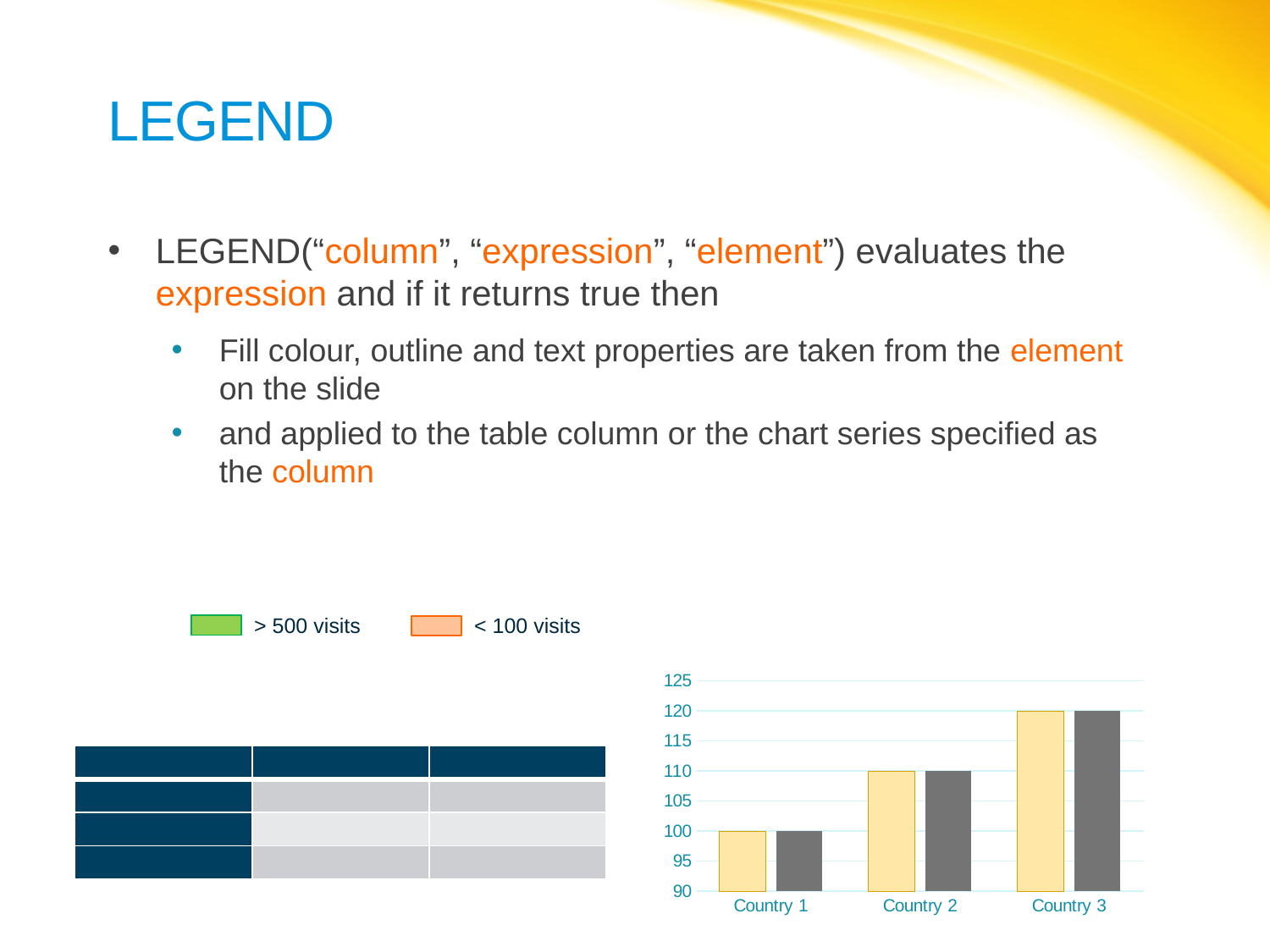

# LEGEND
LEGEND(“column”, “expression”, “element”) evaluates the expression and if it returns true then
Fill colour, outline and text properties are taken from the element on the slide
and applied to the table column or the chart series specified as the column

> 500 visits
< 100 visits

### Chart

| Category | Sessions | Returning |
|---|---|---|
| Country 1 | 100.0 | 100.0 |
| Country 2 | 110.0 | 110.0 |
| Country 3 | 120.0 | 120.0 |
|  |  |  |
| --- | --- | --- |
|  |  |  |
|  |  |  |
|  |  |  |